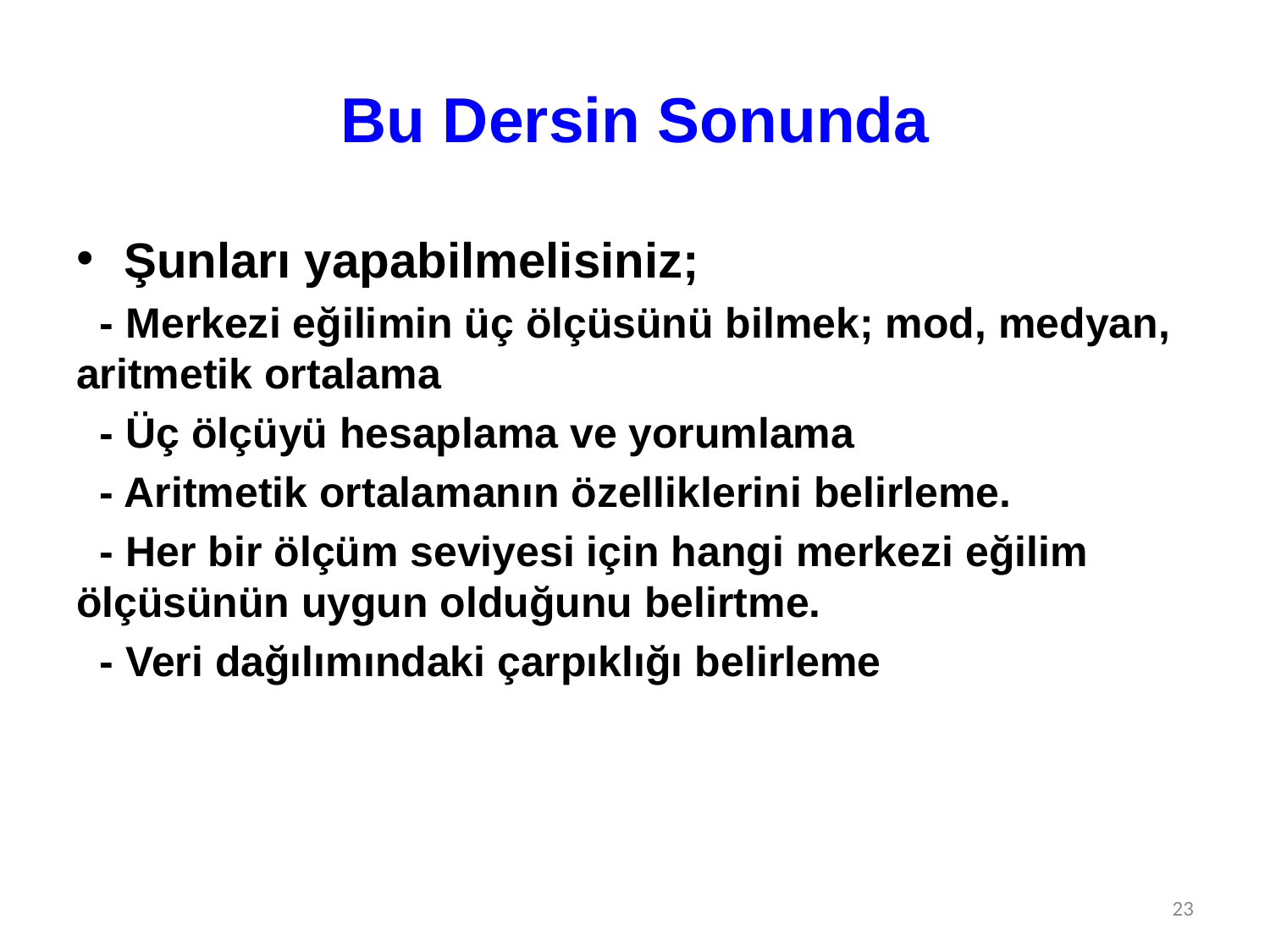

# Bu Dersin Sonunda
Şunları yapabilmelisiniz;
  - Merkezi eğilimin üç ölçüsünü bilmek; mod, medyan, aritmetik ortalama
  - Üç ölçüyü hesaplama ve yorumlama
  - Aritmetik ortalamanın özelliklerini belirleme.
  - Her bir ölçüm seviyesi için hangi merkezi eğilim ölçüsünün uygun olduğunu belirtme.
  - Veri dağılımındaki çarpıklığı belirleme
23